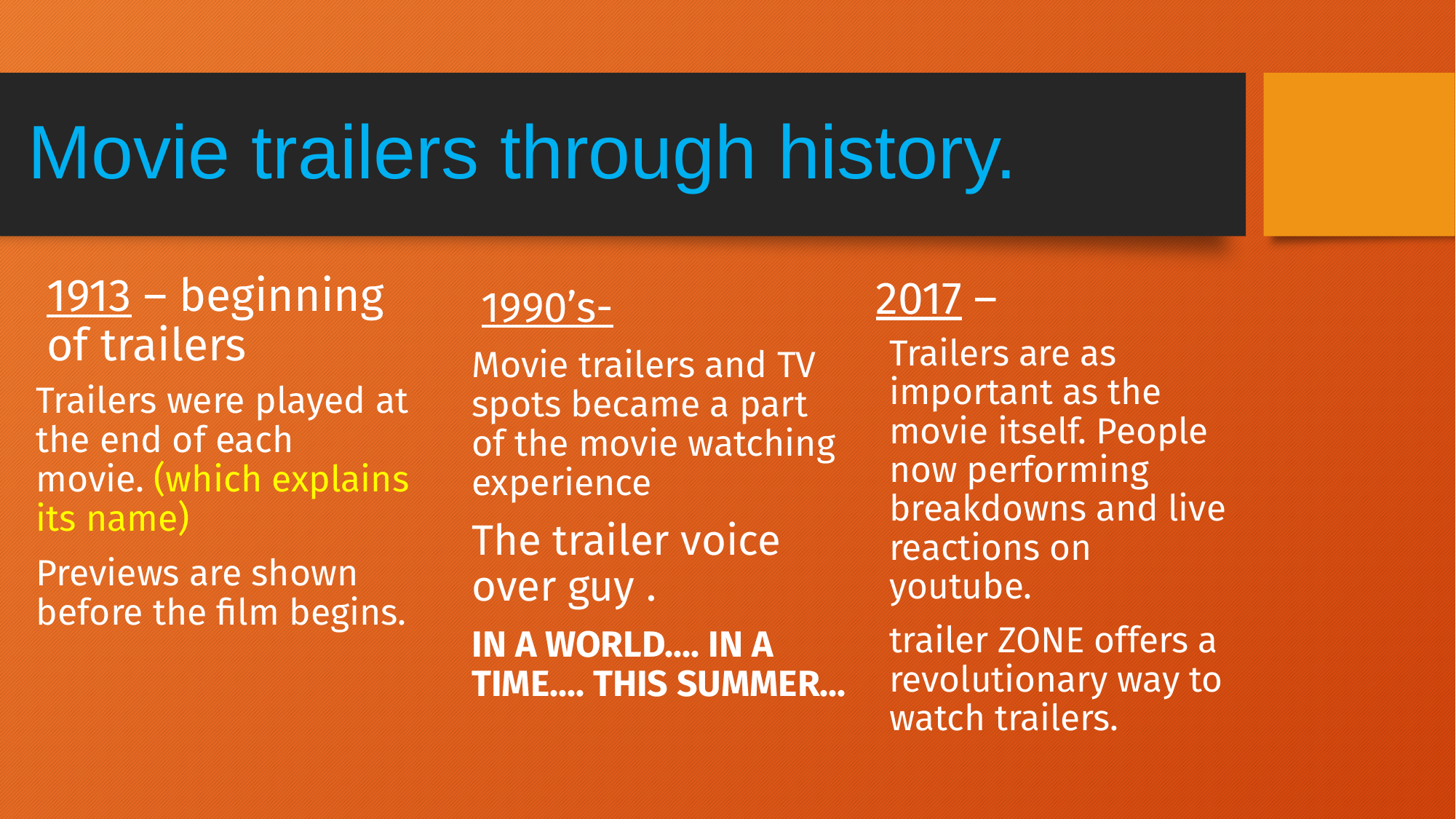

# Movie trailers through history.
 2017 –
1913 – beginning of trailers

Trailers were played at the end of each  movie. (which explains its name)
Previews are shown before the film begins.
 1990’s-
Movie trailers and TV spots became a part of the movie watching experience
The trailer voice over guy .
IN A WORLD.... IN A TIME.... THIS SUMMER...
Trailers are as important as the movie itself. People now performing breakdowns and live reactions on youtube.
trailer ZONE offers a revolutionary way to watch trailers.